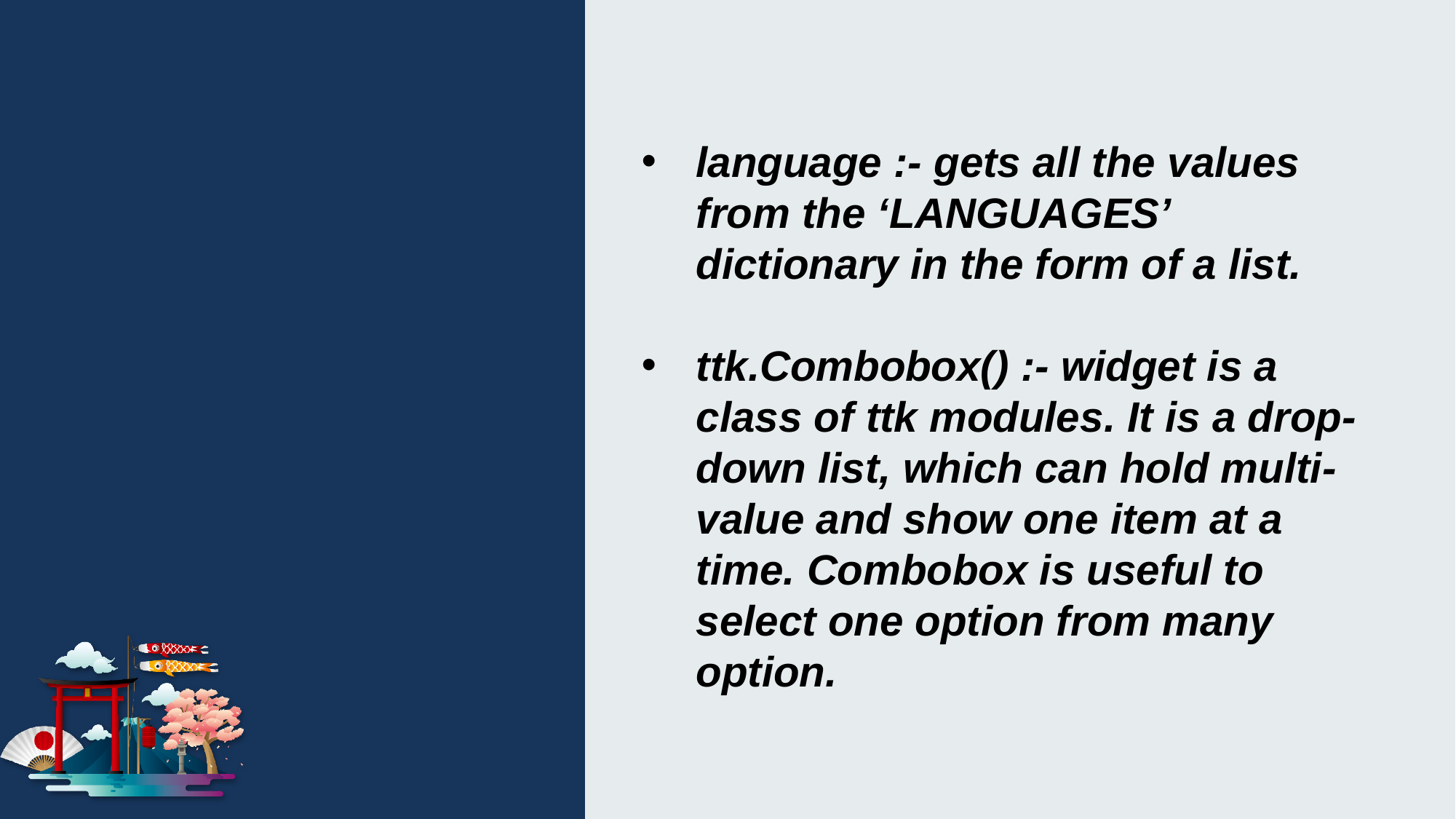

language :- gets all the values from the ‘LANGUAGES’ dictionary in the form of a list.

ttk.Combobox() :- widget is a class of ttk modules. It is a drop-down list, which can hold multi-value and show one item at a time. Combobox is useful to select one option from many option.